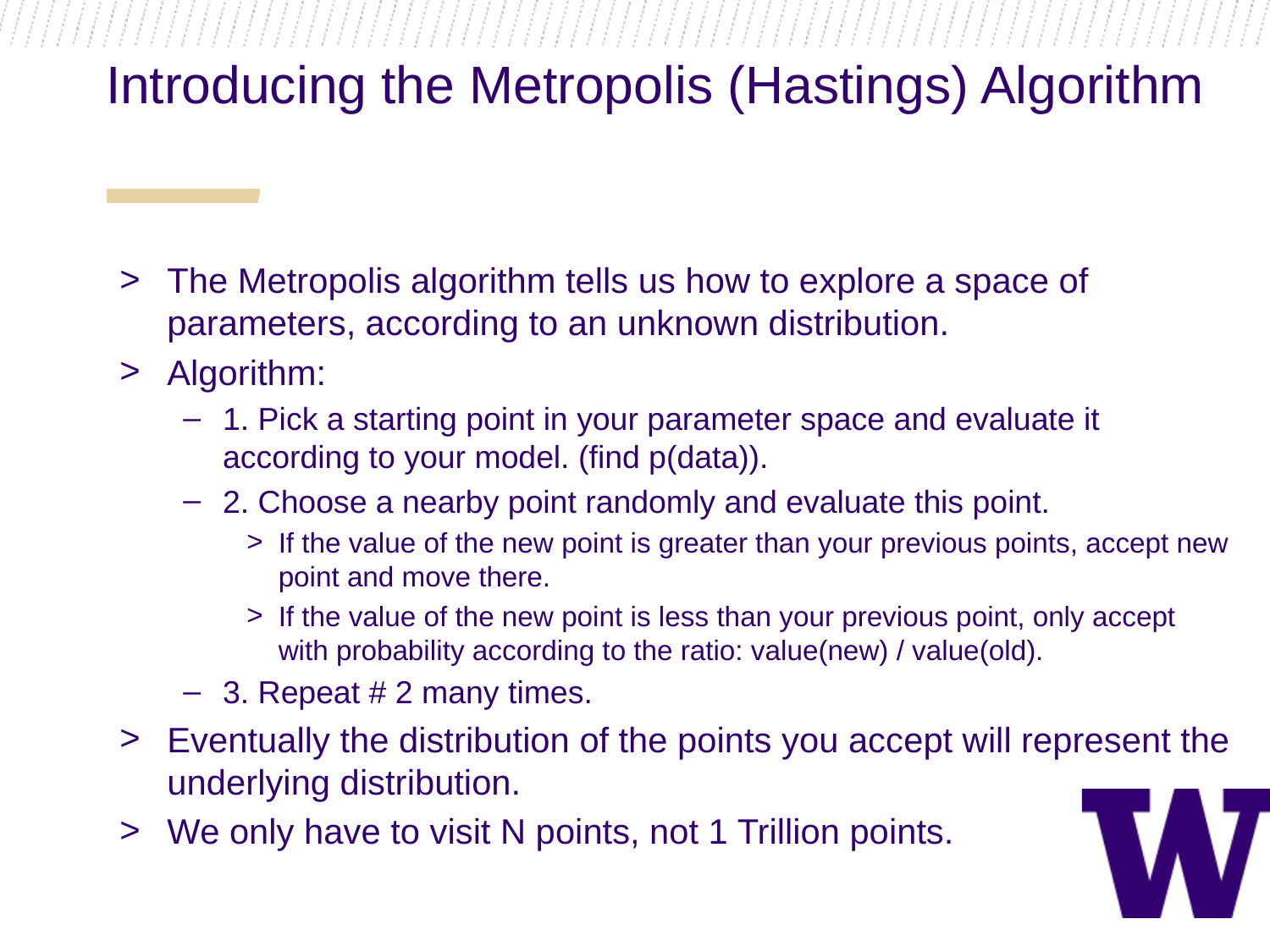

Introducing the Metropolis (Hastings) Algorithm
The Metropolis algorithm tells us how to explore a space of parameters, according to an unknown distribution.
Algorithm:
1. Pick a starting point in your parameter space and evaluate it according to your model. (find p(data)).
2. Choose a nearby point randomly and evaluate this point.
If the value of the new point is greater than your previous points, accept new point and move there.
If the value of the new point is less than your previous point, only accept with probability according to the ratio: value(new) / value(old).
3. Repeat # 2 many times.
Eventually the distribution of the points you accept will represent the underlying distribution.
We only have to visit N points, not 1 Trillion points.